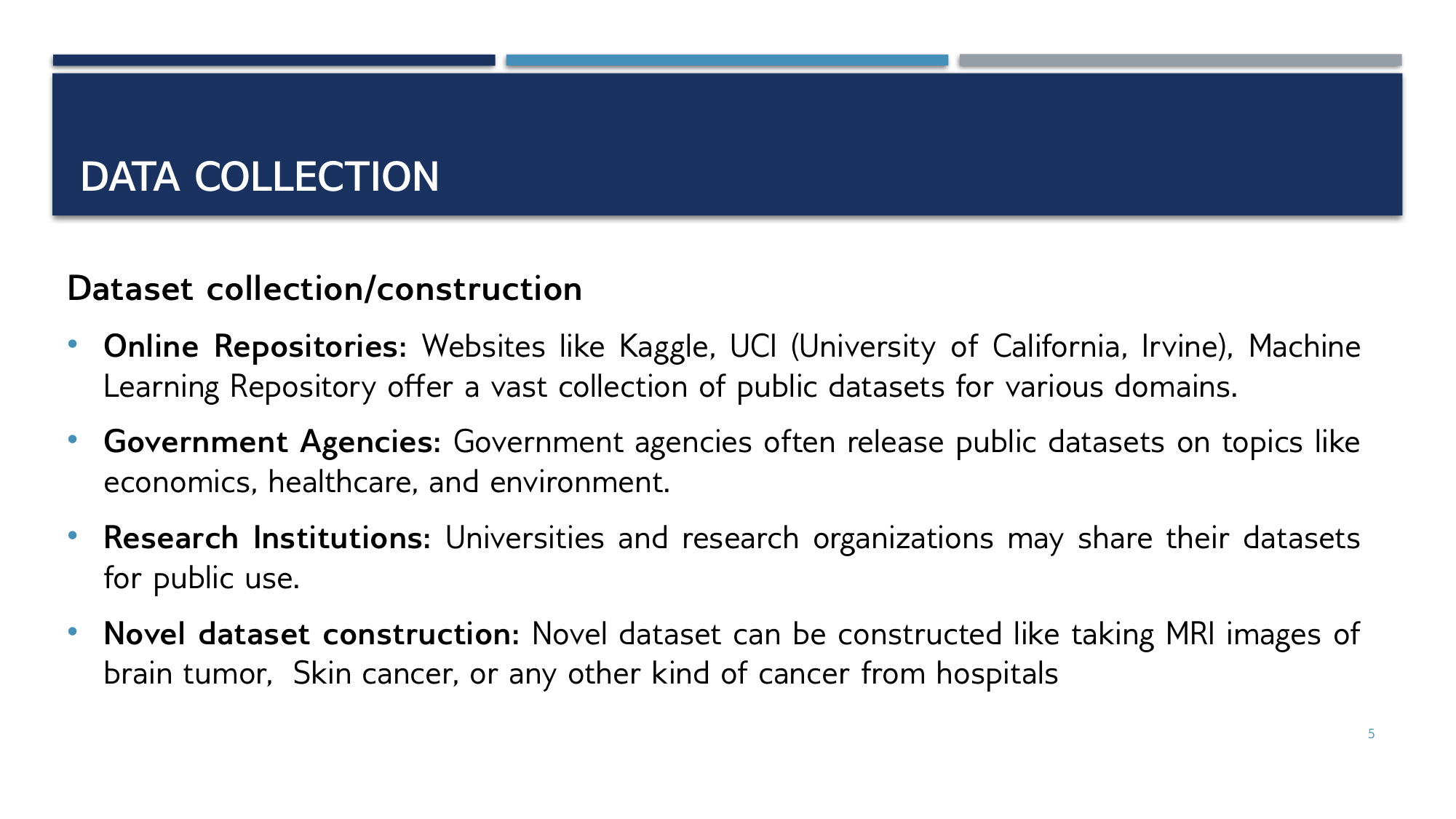

# Data Collection
Dataset collection/construction
Online Repositories: Websites like Kaggle, UCI (University of California, Irvine), Machine Learning Repository offer a vast collection of public datasets for various domains.
Government Agencies: Government agencies often release public datasets on topics like economics, healthcare, and environment.
Research Institutions: Universities and research organizations may share their datasets for public use.
Novel dataset construction: Novel dataset can be constructed like taking MRI images of brain tumor,  Skin cancer, or any other kind of cancer from hospitals

5